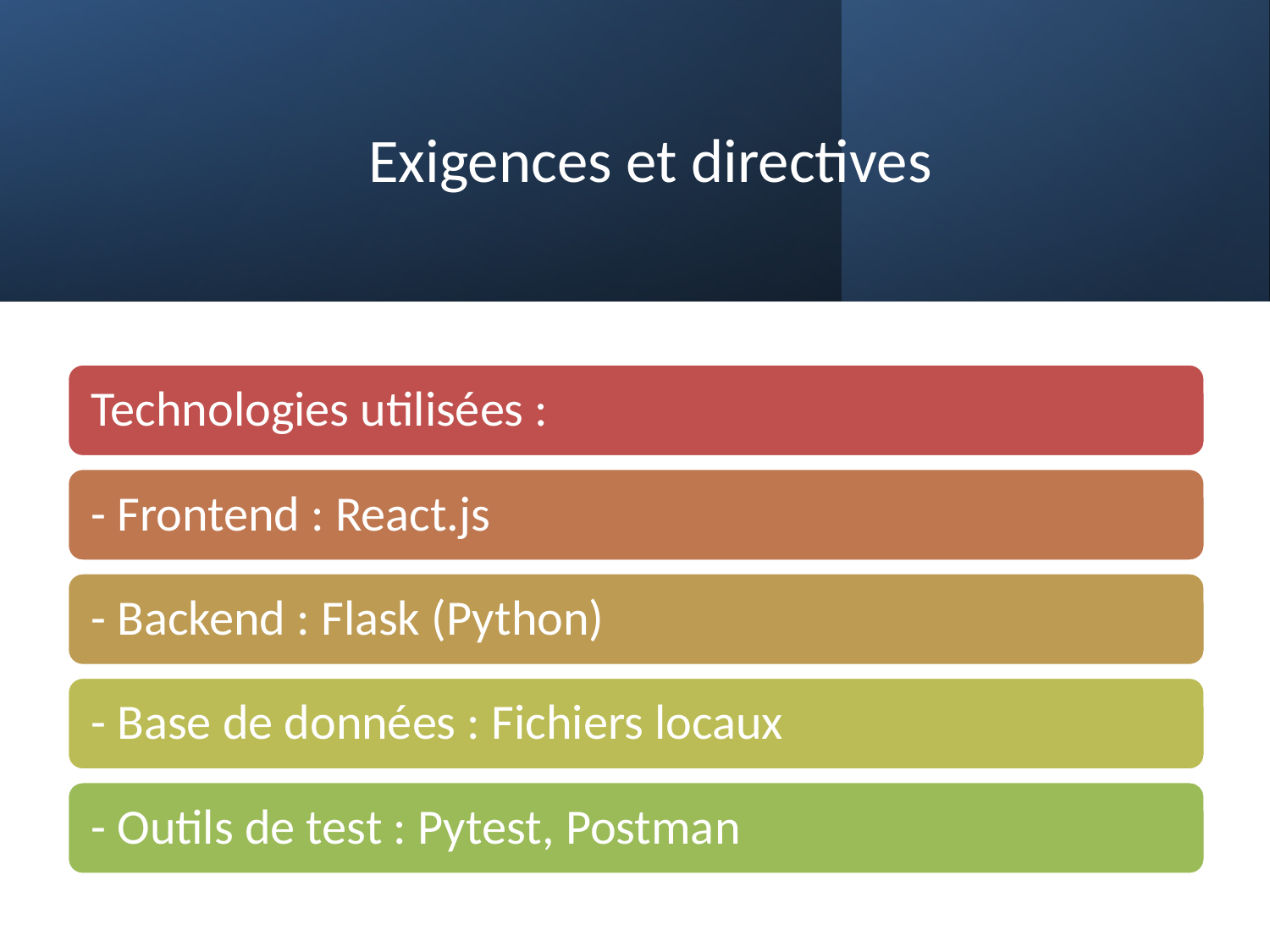

# Exigences et directives
Technologies utilisées :
- Frontend : React.js
- Backend : Flask (Python)
- Base de données : Fichiers locaux
- Outils de test : Pytest, Postman